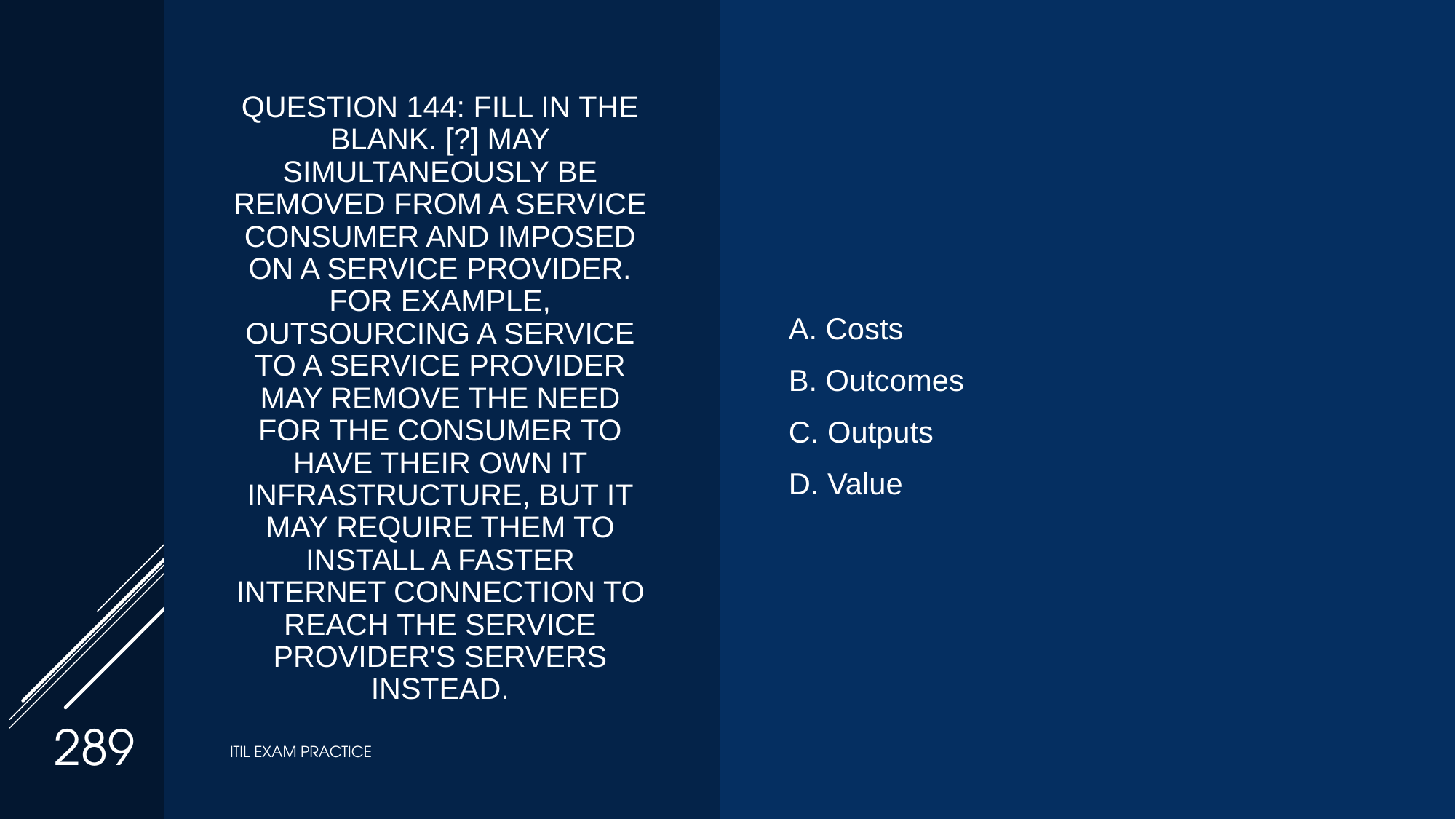

# Question 144: Fill in the blank. [?] may simultaneously be removed from a service consumer and imposed on a service provider. For example, outsourcing a service to a service provider may remove the need for the consumer to have their own IT infrastructure, but it may require them to install a faster Internet connection to reach the service provider's servers instead.
A. Costs
B. Outcomes
C. Outputs
D. Value
289
ITIL EXAM PRACTICE